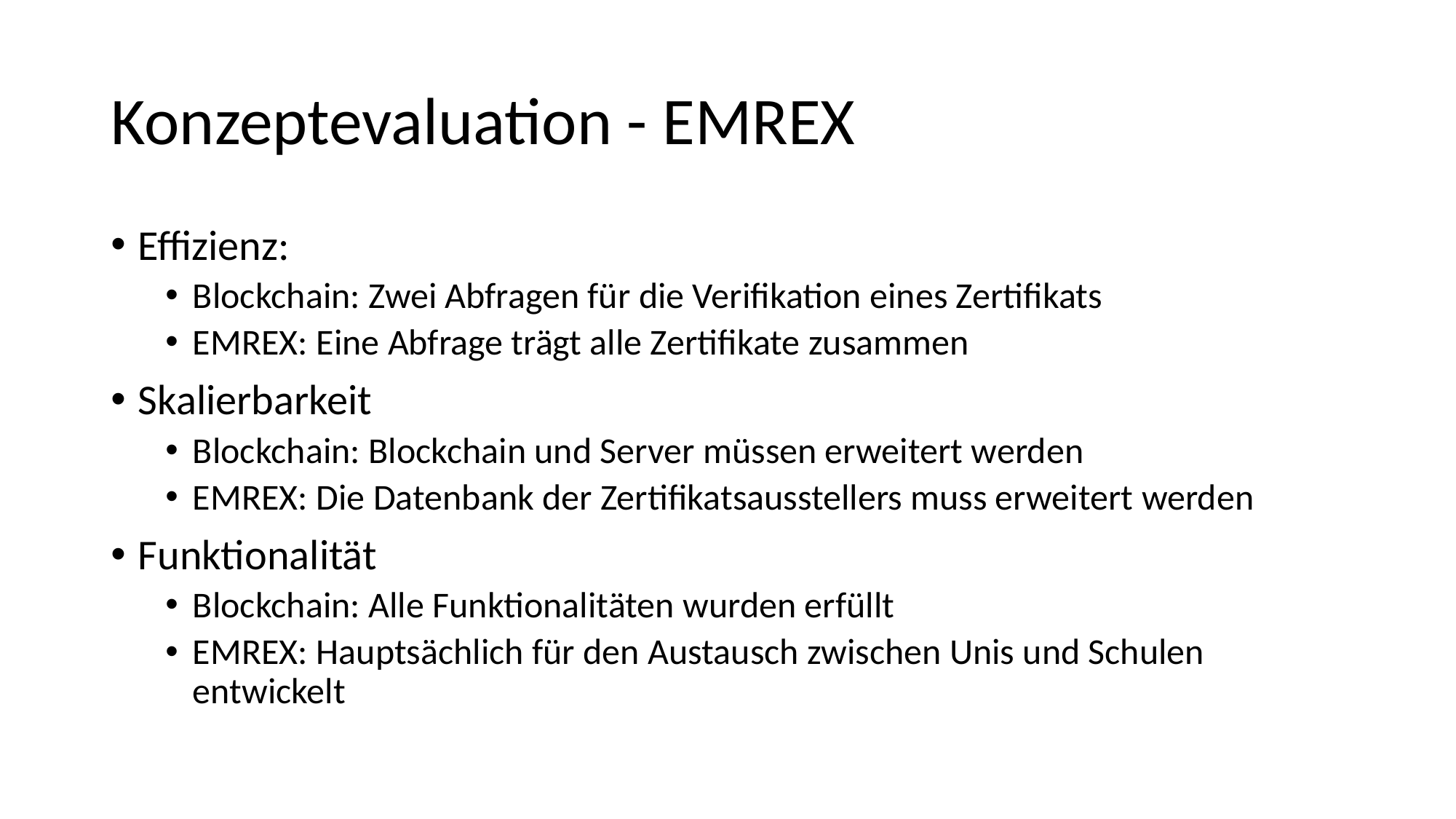

# Konzeptevaluation - EMREX
Effizienz:
Blockchain: Zwei Abfragen für die Verifikation eines Zertifikats
EMREX: Eine Abfrage trägt alle Zertifikate zusammen
Skalierbarkeit
Blockchain: Blockchain und Server müssen erweitert werden
EMREX: Die Datenbank der Zertifikatsausstellers muss erweitert werden
Funktionalität
Blockchain: Alle Funktionalitäten wurden erfüllt
EMREX: Hauptsächlich für den Austausch zwischen Unis und Schulen entwickelt